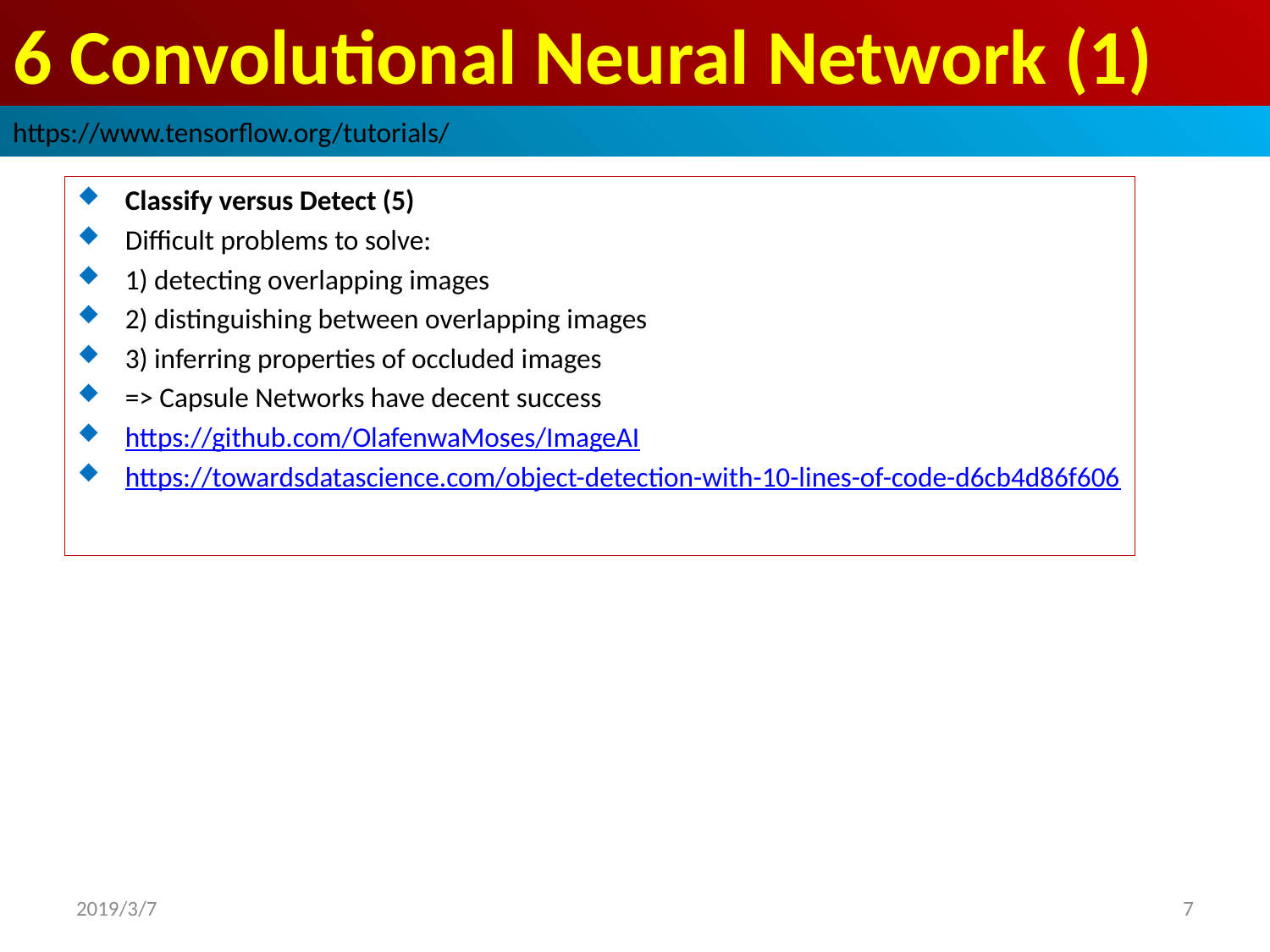

# 6 Convolutional Neural Network (1)
https://www.tensorflow.org/tutorials/
Classify versus Detect (5)
Difficult problems to solve:
1) detecting overlapping images
2) distinguishing between overlapping images
3) inferring properties of occluded images
=> Capsule Networks have decent success
https://github.com/OlafenwaMoses/ImageAI
https://towardsdatascience.com/object-detection-with-10-lines-of-code-d6cb4d86f606
2019/3/7
7